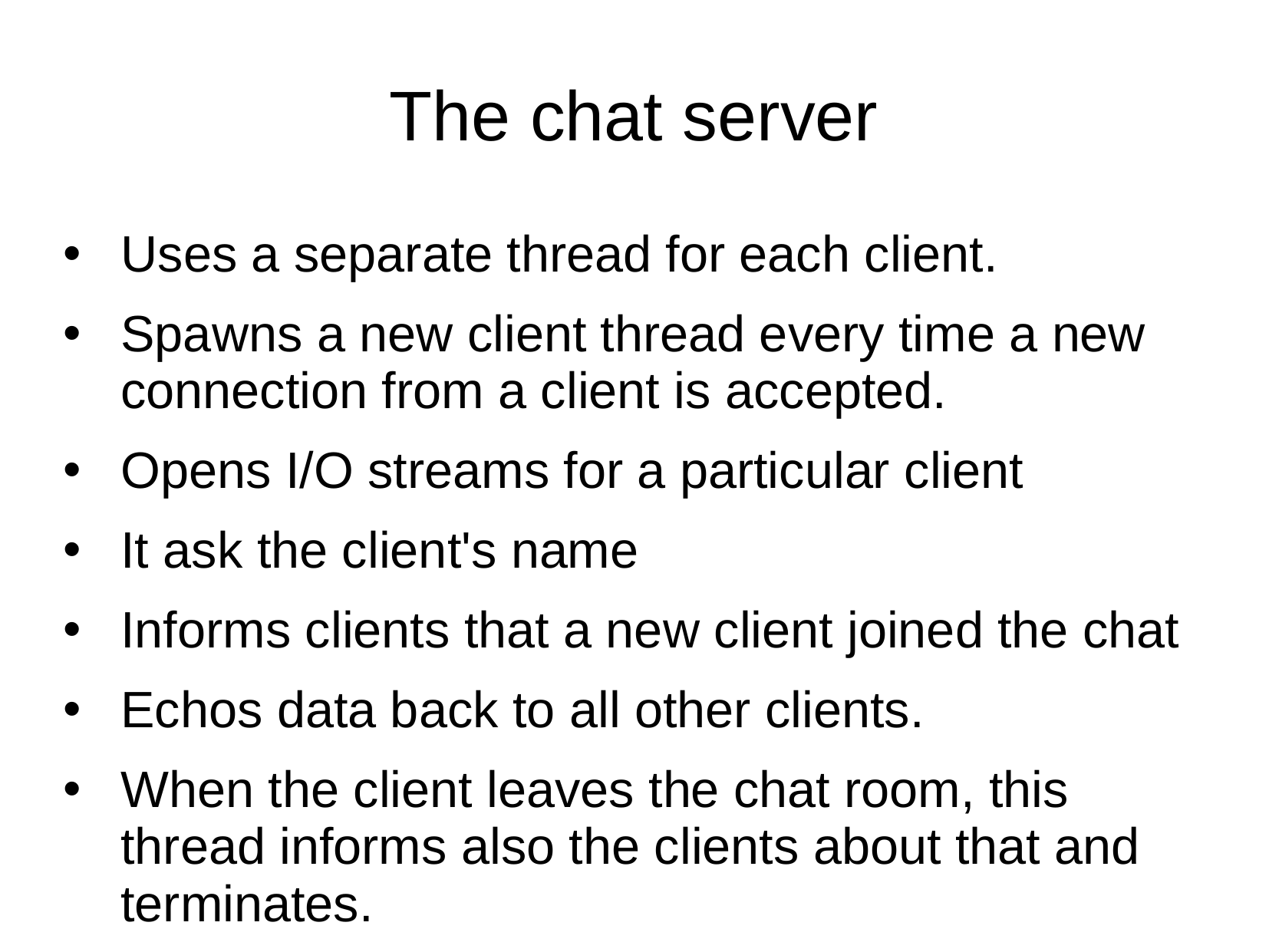

# The chat server
Uses a separate thread for each client.
Spawns a new client thread every time a new connection from a client is accepted.
Opens I/O streams for a particular client
It ask the client's name
Informs clients that a new client joined the chat
Echos data back to all other clients.
When the client leaves the chat room, this thread informs also the clients about that and terminates.